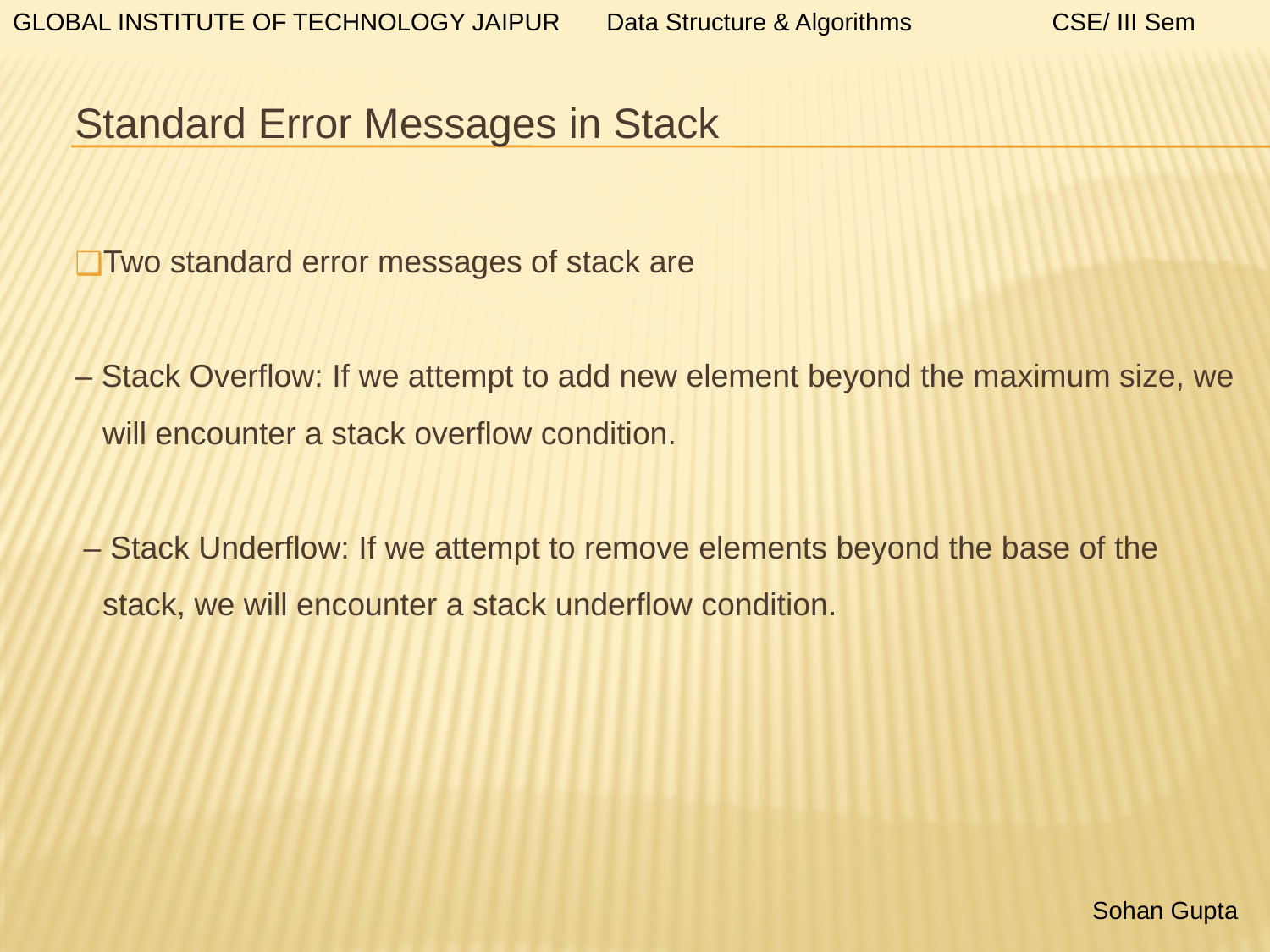

Data Structure & Algorithms
CSE/ III Sem
GLOBAL INSTITUTE OF TECHNOLOGY JAIPUR
# Standard Error Messages in Stack
Two standard error messages of stack are

– Stack Overflow: If we attempt to add new element beyond the maximum size, we will encounter a stack overflow condition.

 – Stack Underflow: If we attempt to remove elements beyond the base of the stack, we will encounter a stack underflow condition.
Sohan Gupta